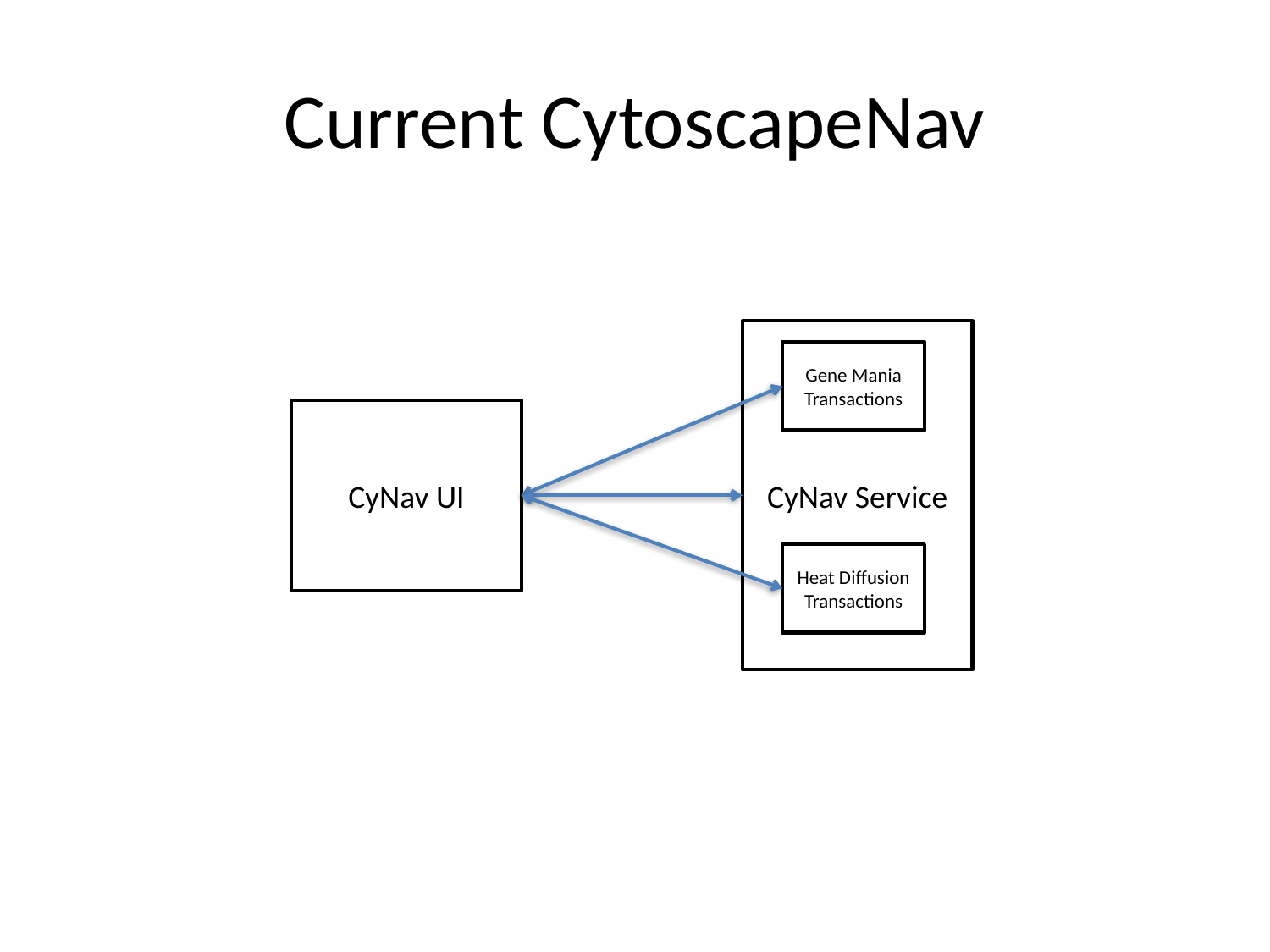

# Current CytoscapeNav
CyNav Service
Gene Mania Transactions
CyNav UI
Heat Diffusion Transactions